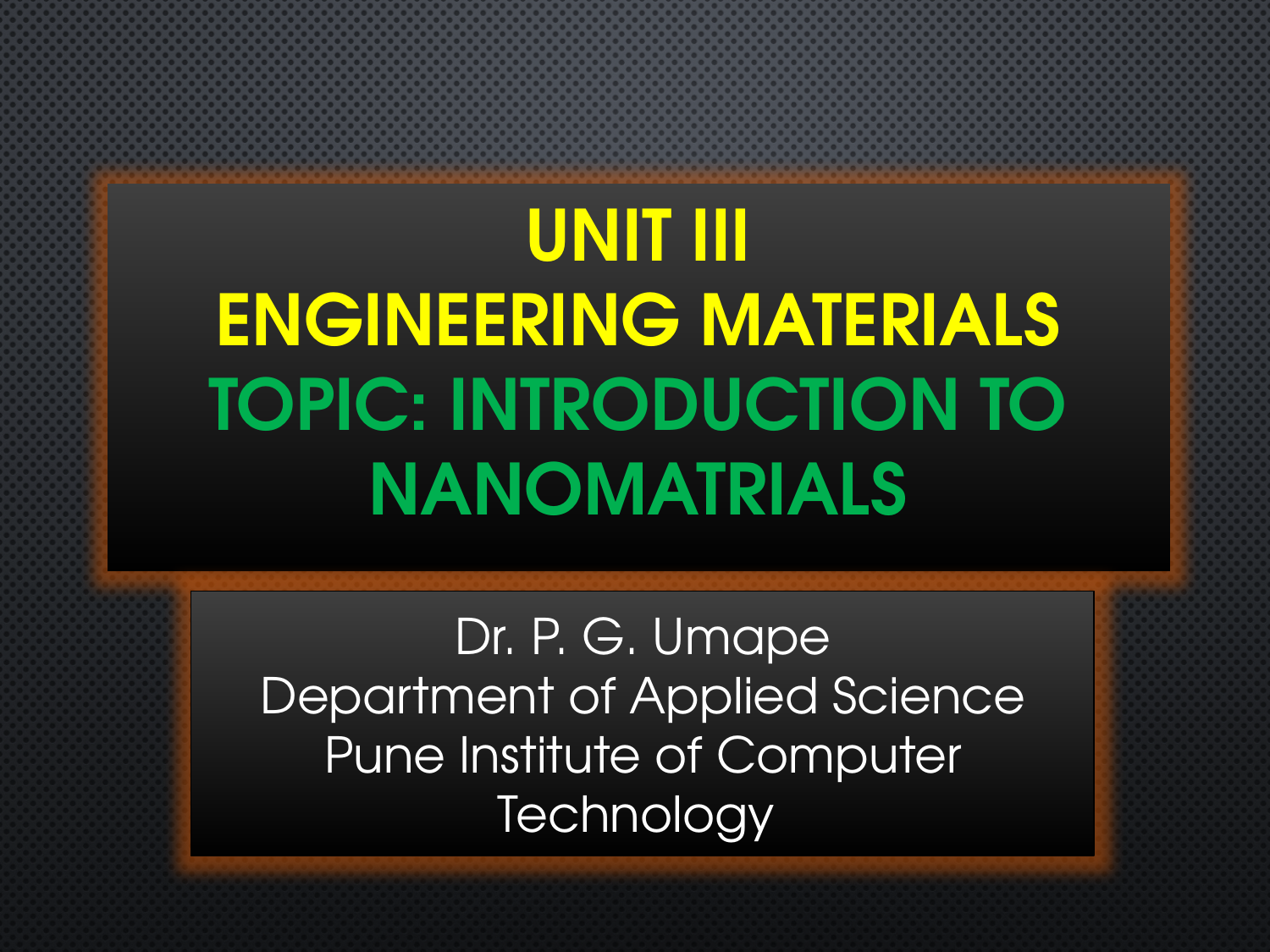

Unit III
Engineering Materials
Topic: Introduction to Nanomatrials
Dr. P. G. Umape
Department of Applied Science
Pune Institute of Computer Technology